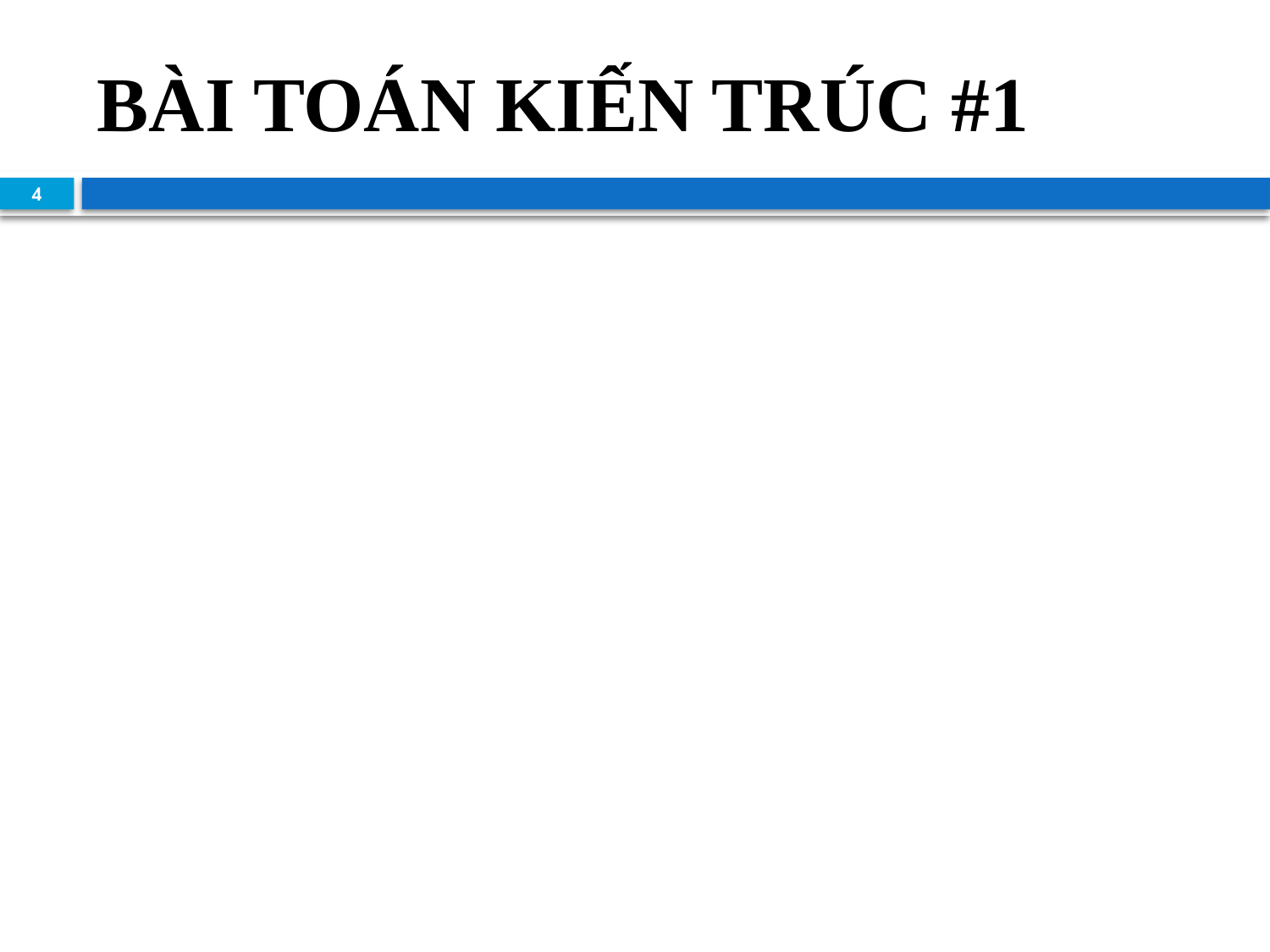

# Bài toán kiến trúc #1
4